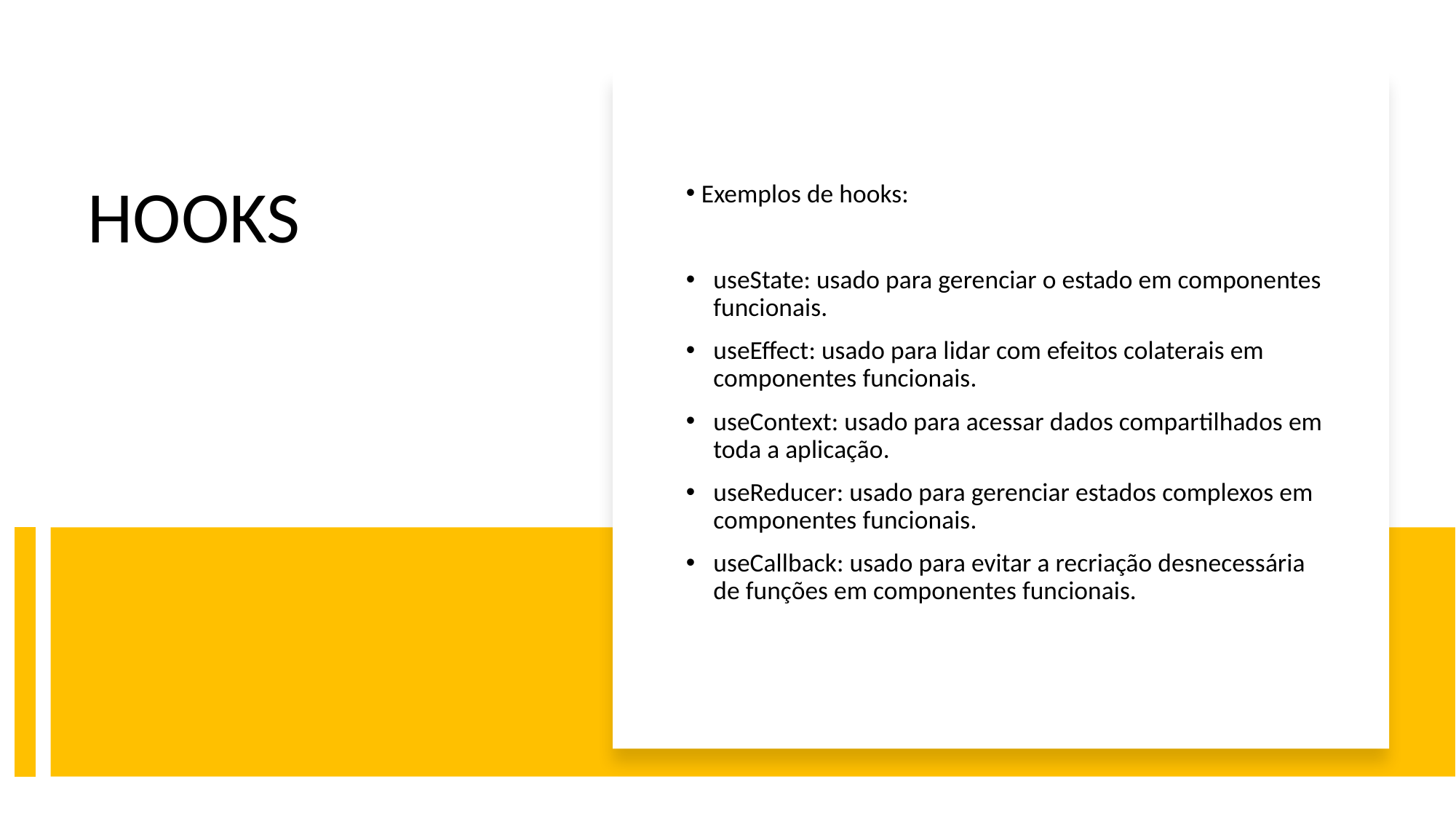

Exemplos de hooks:

useState: usado para gerenciar o estado em componentes funcionais.
useEffect: usado para lidar com efeitos colaterais em componentes funcionais.
useContext: usado para acessar dados compartilhados em toda a aplicação.
useReducer: usado para gerenciar estados complexos em componentes funcionais.
useCallback: usado para evitar a recriação desnecessária de funções em componentes funcionais.

# HOOKS